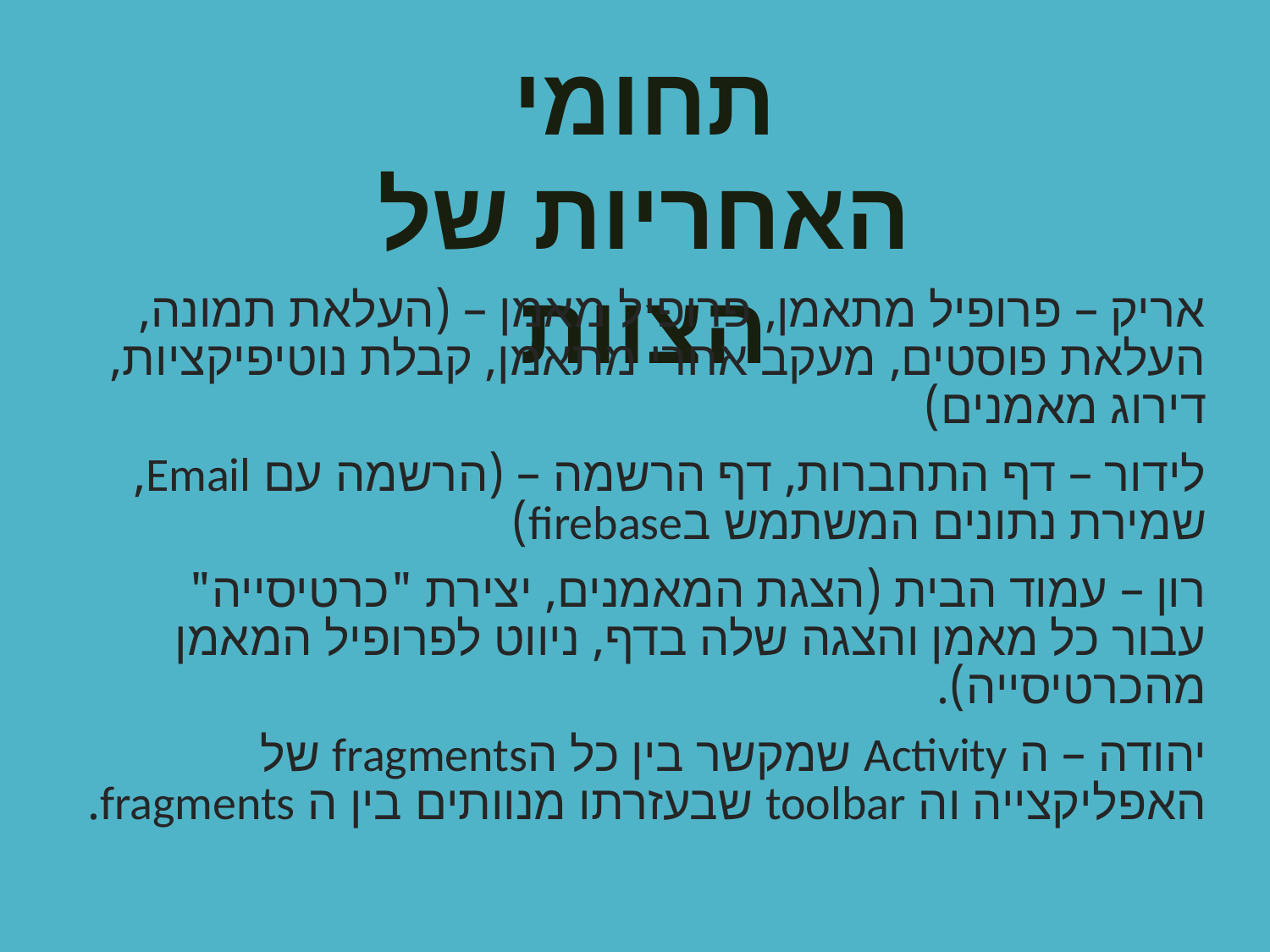

תחומי האחריות של הצוות
אריק – פרופיל מתאמן, פרופיל מאמן – (העלאת תמונה, העלאת פוסטים, מעקב אחרי מתאמן, קבלת נוטיפיקציות, דירוג מאמנים)
לידור – דף התחברות, דף הרשמה – (הרשמה עם Email, שמירת נתונים המשתמש בfirebase)
רון – עמוד הבית (הצגת המאמנים, יצירת "כרטיסייה" עבור כל מאמן והצגה שלה בדף, ניווט לפרופיל המאמן מהכרטיסייה).
יהודה – ה Activity שמקשר בין כל הfragments של האפליקצייה וה toolbar שבעזרתו מנוותים בין ה fragments.